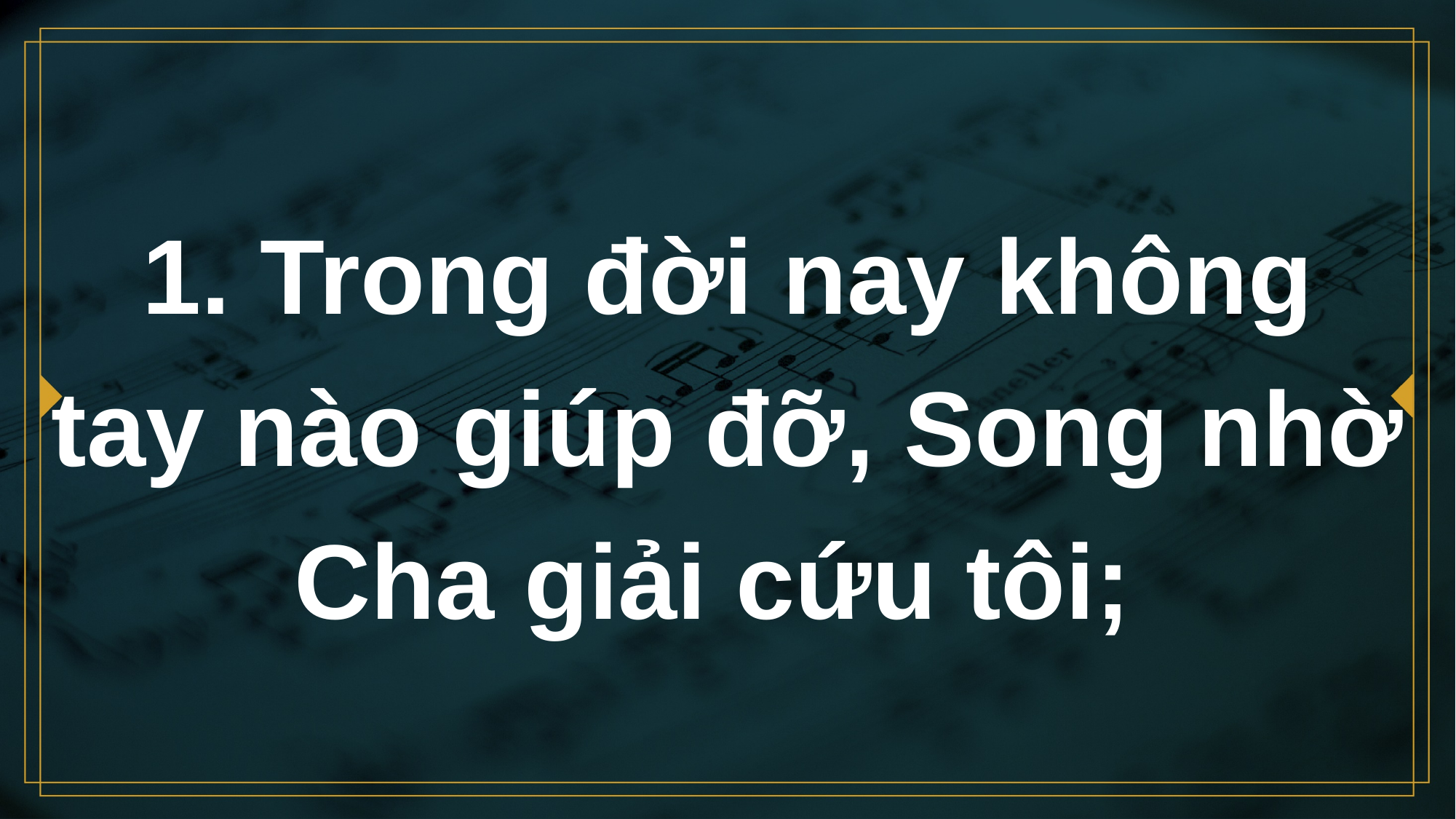

# 1. Trong đời nay không tay nào giúp đỡ, Song nhờ Cha giải cứu tôi;